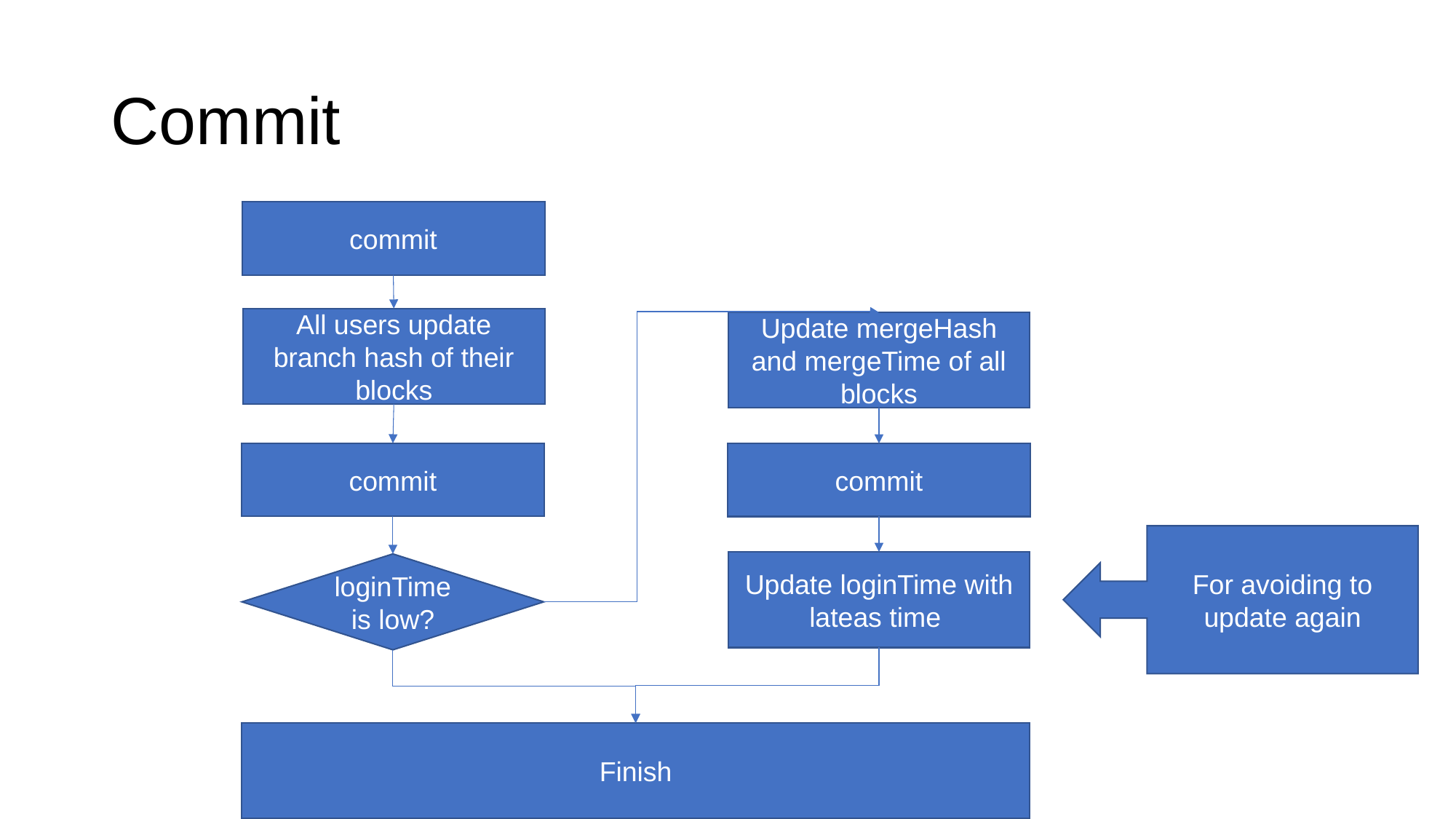

# Commit
commit
All users update branch hash of their blocks
Update mergeHash and mergeTime of all blocks
commit
commit
For avoiding to update again
Update loginTime with lateas time
loginTime is low?
Finish